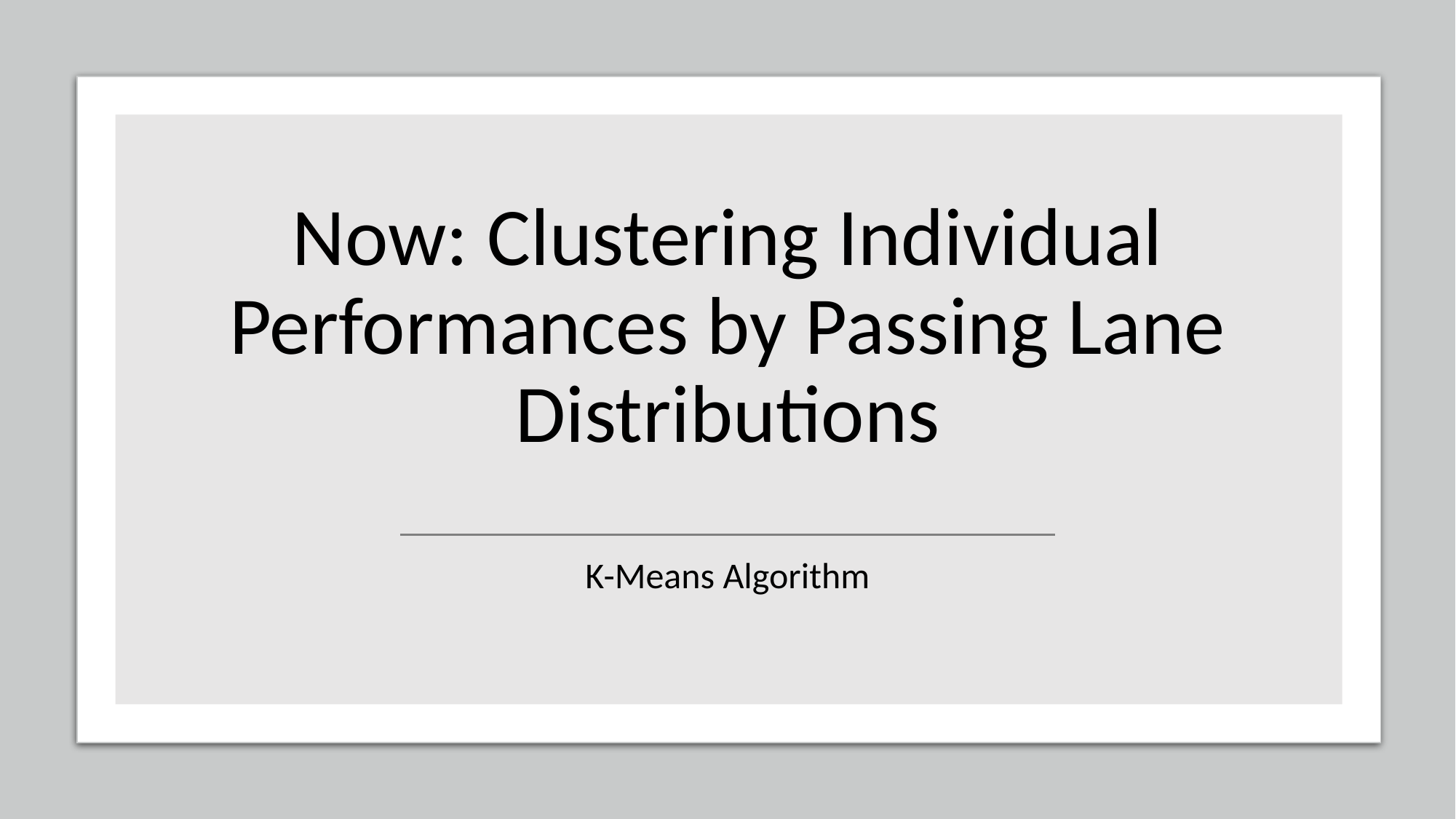

# Now: Clustering Individual Performances by Passing Lane Distributions
K-Means Algorithm